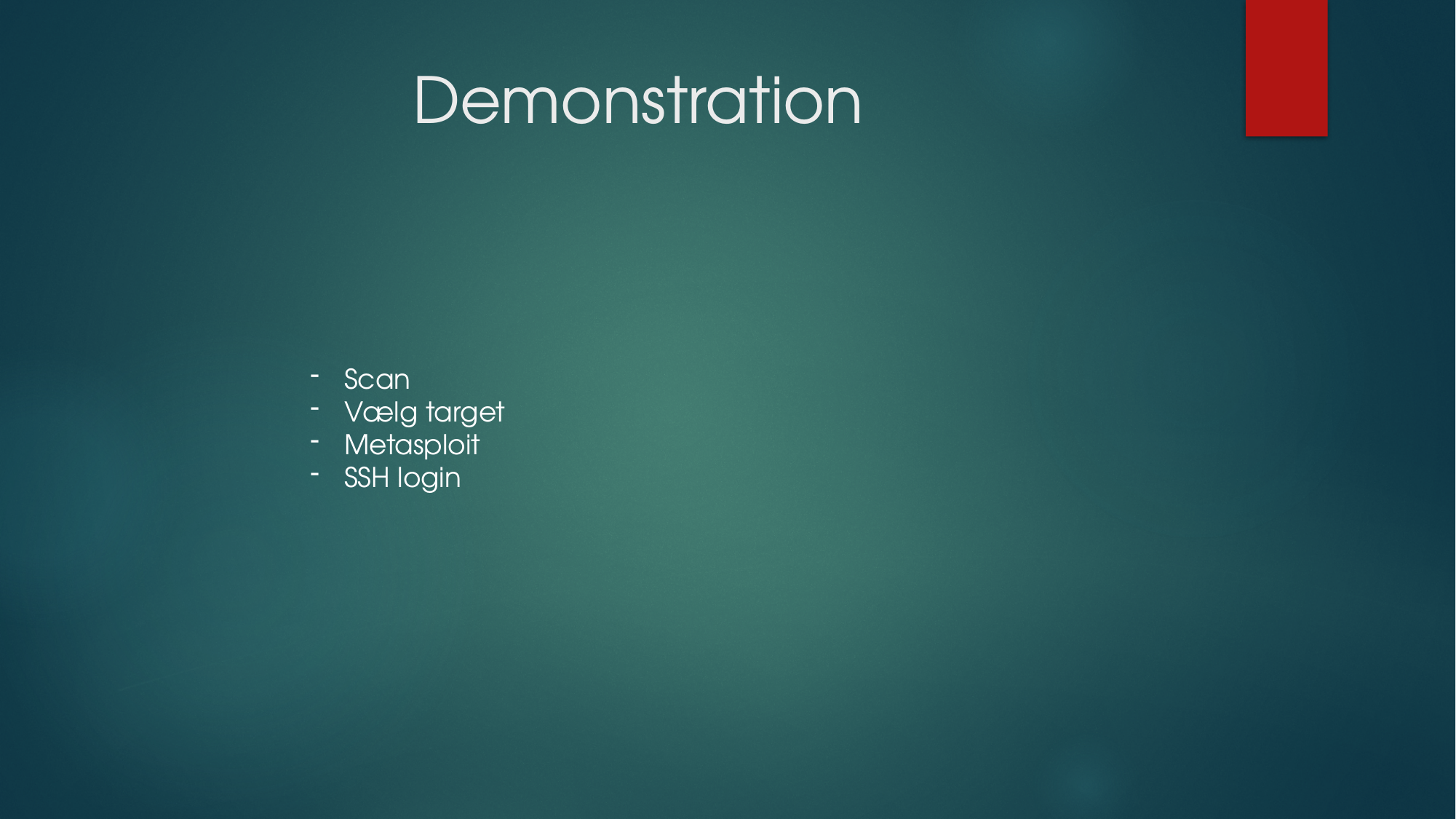

# Demonstration
Scan
Vælg target
Metasploit
SSH login